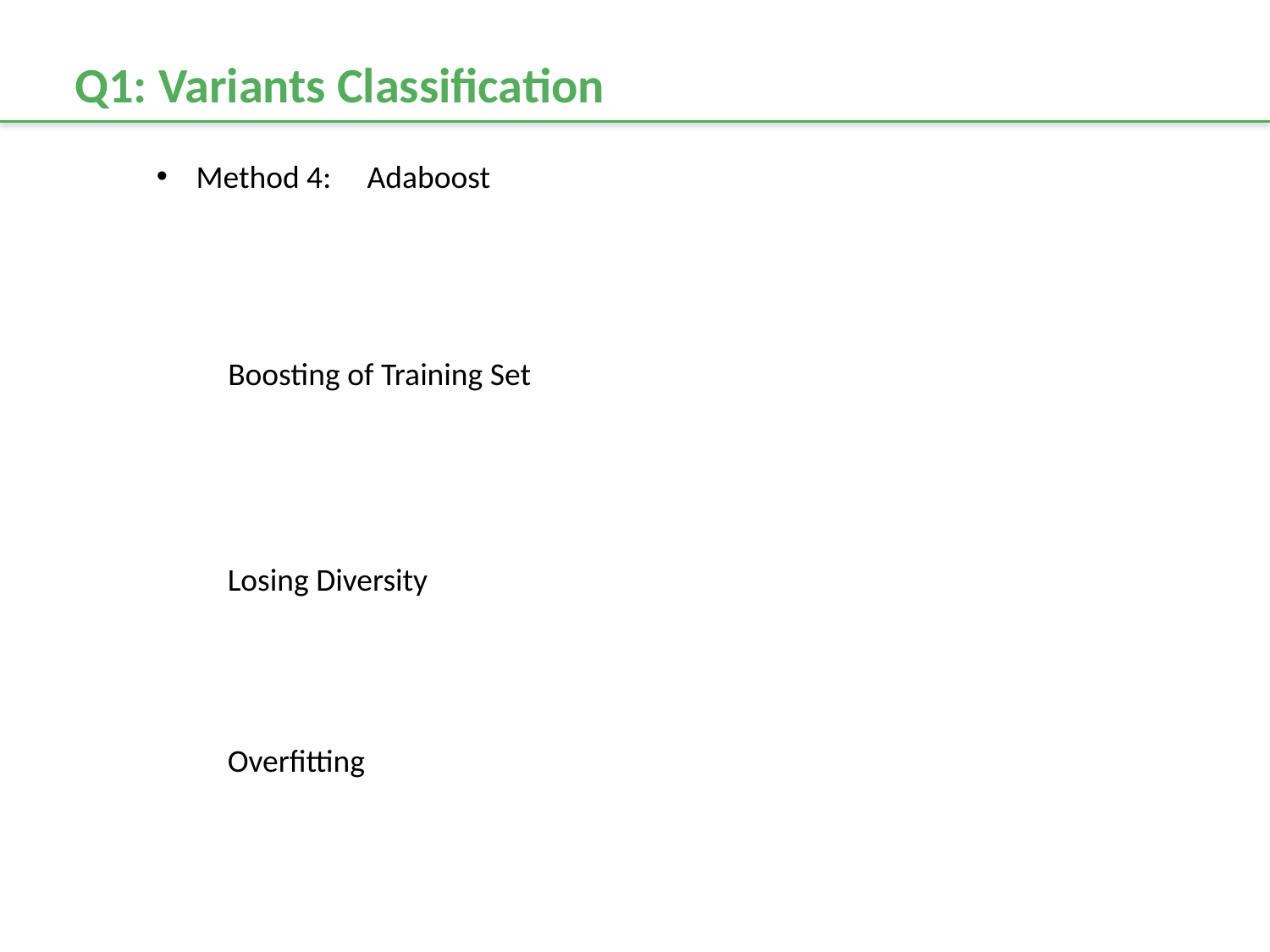

Q1: Variants Classification
Method 4:     Adaboost
Boosting of Training Set
Losing Diversity
Overfitting